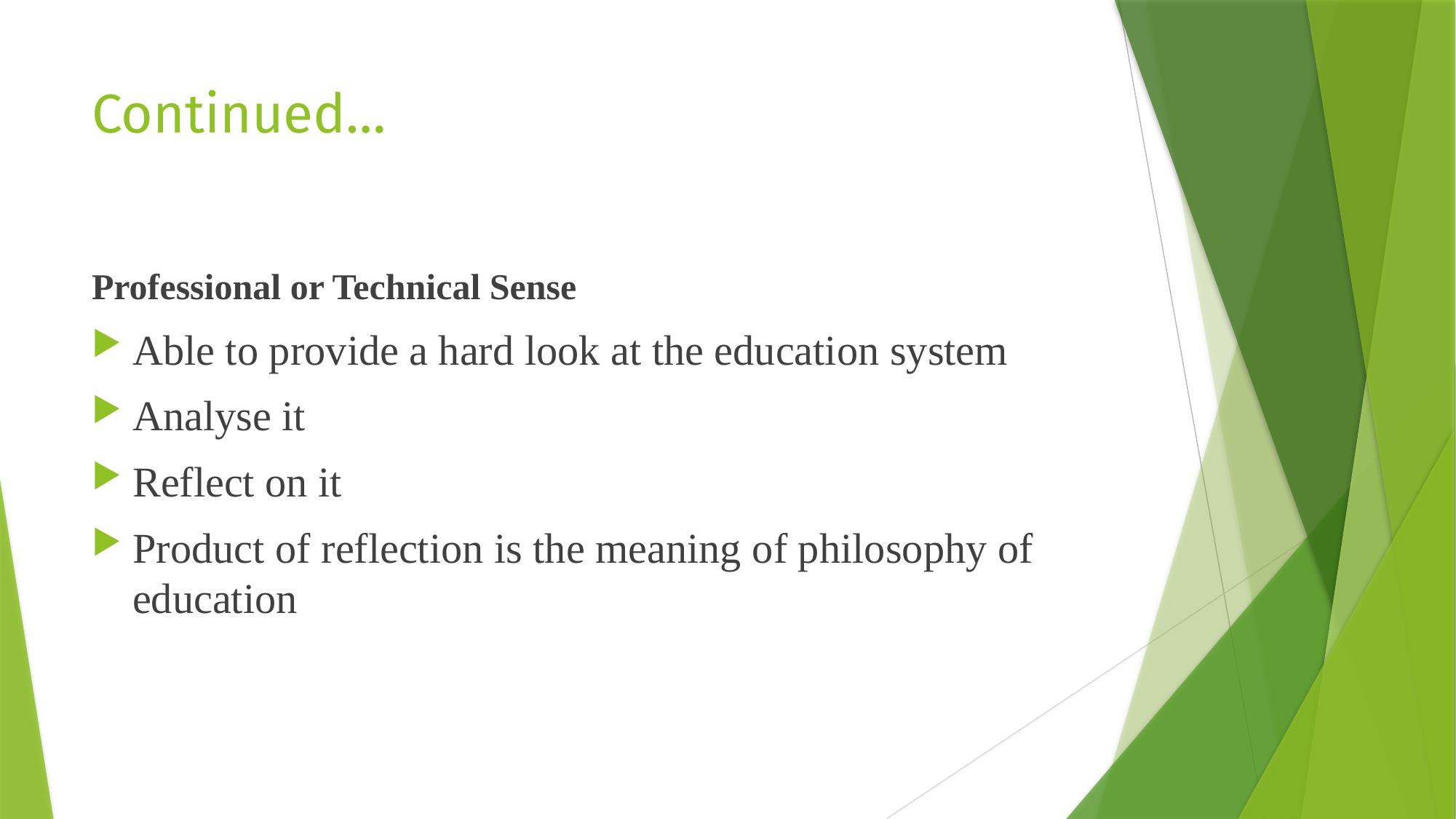

# Continued…
Professional or Technical Sense
Able to provide a hard look at the education system
Analyse it
Reflect on it
Product of reflection is the meaning of philosophy of education